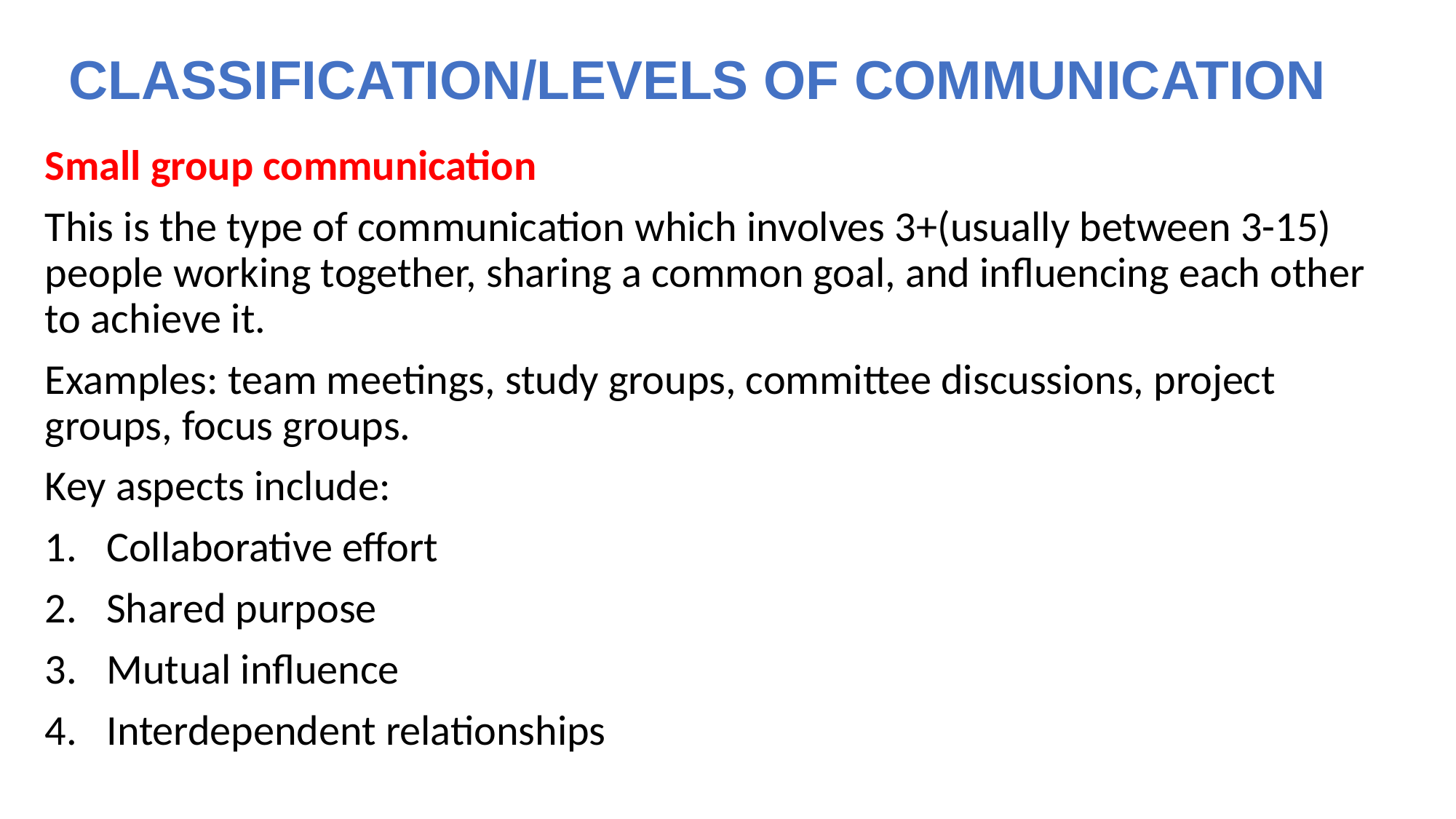

# CLASSIFICATION/LEVELS OF COMMUNICATION
Small group communication
This is the type of communication which involves 3+(usually between 3-15) people working together, sharing a common goal, and influencing each other to achieve it.
Examples: team meetings, study groups, committee discussions, project groups, focus groups.
Key aspects include:
Collaborative effort
Shared purpose
Mutual influence
Interdependent relationships